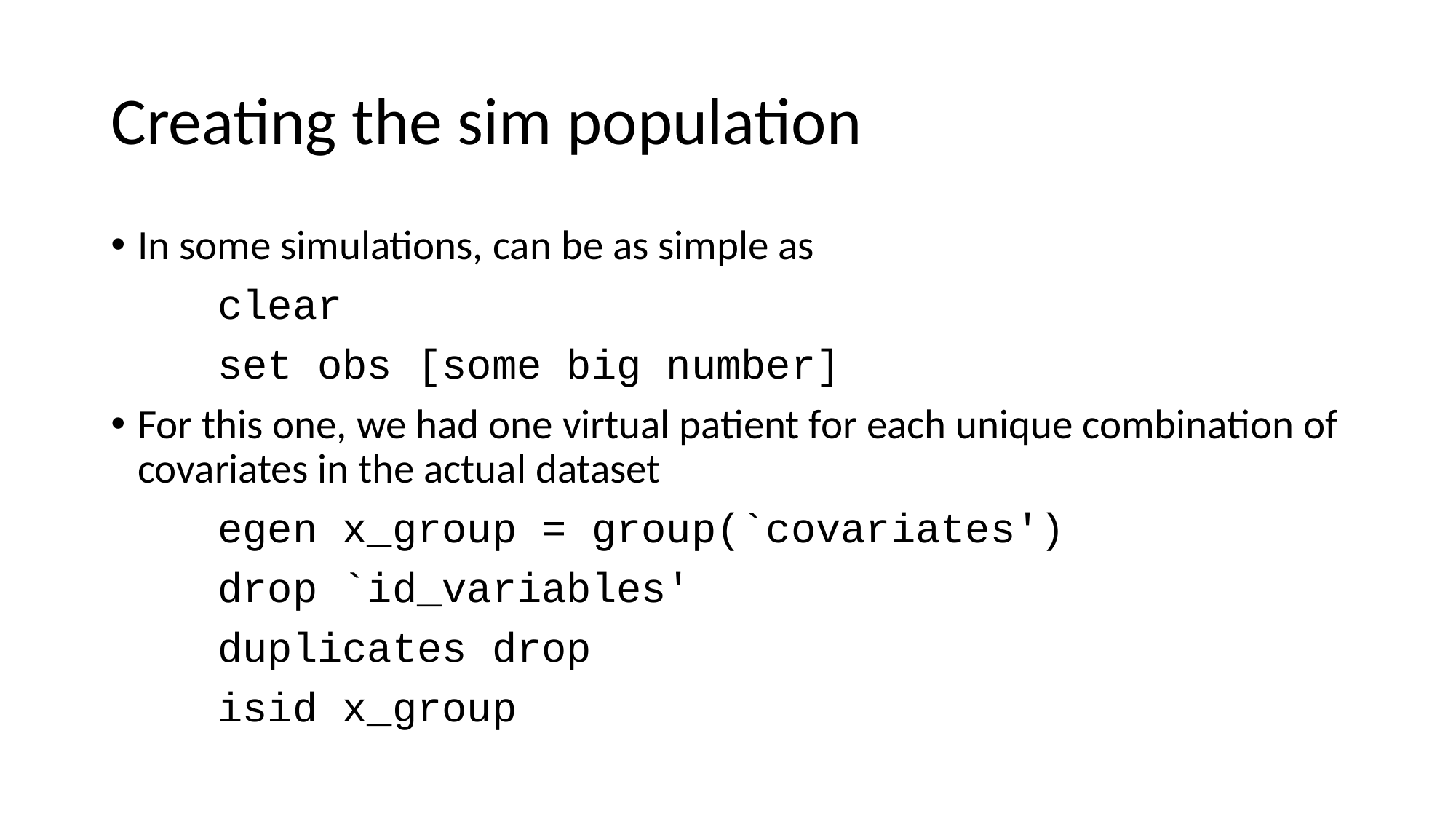

# Creating the sim population
In some simulations, can be as simple as
	clear
	set obs [some big number]
For this one, we had one virtual patient for each unique combination of covariates in the actual dataset
	egen x_group = group(`covariates')
	drop `id_variables'
	duplicates drop
	isid x_group